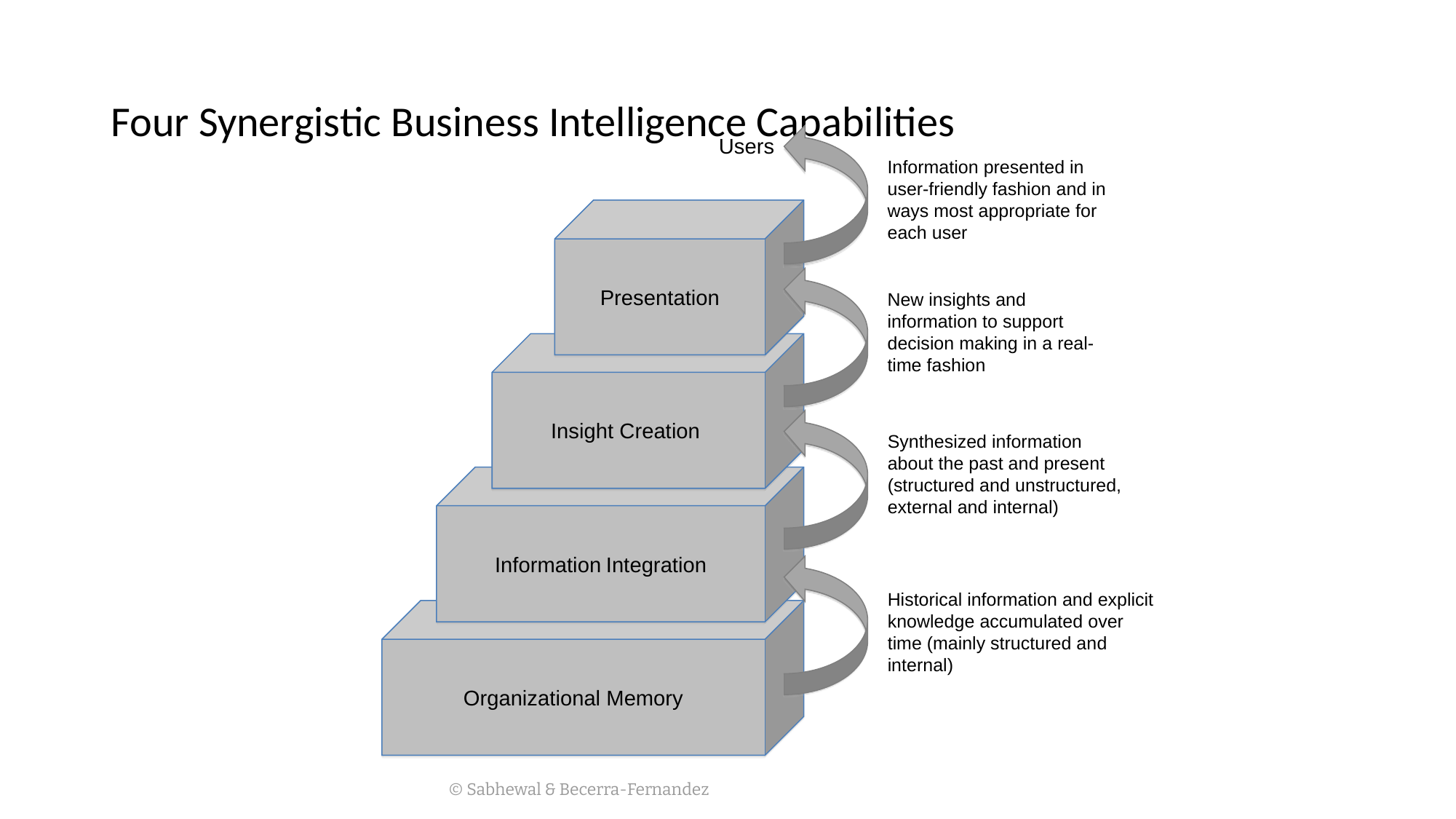

# Four Synergistic Business Intelligence Capabilities

Users
Information presented in user-friendly fashion and in ways most appropriate for each user
Presentation

New insights and information to support decision making in a real-time fashion
Insight Creation

Synthesized information about the past and present (structured and unstructured, external and internal)
Information Integration

Historical information and explicit knowledge accumulated over time (mainly structured and internal)
Organizational Memory
© Sabhewal & Becerra-Fernandez